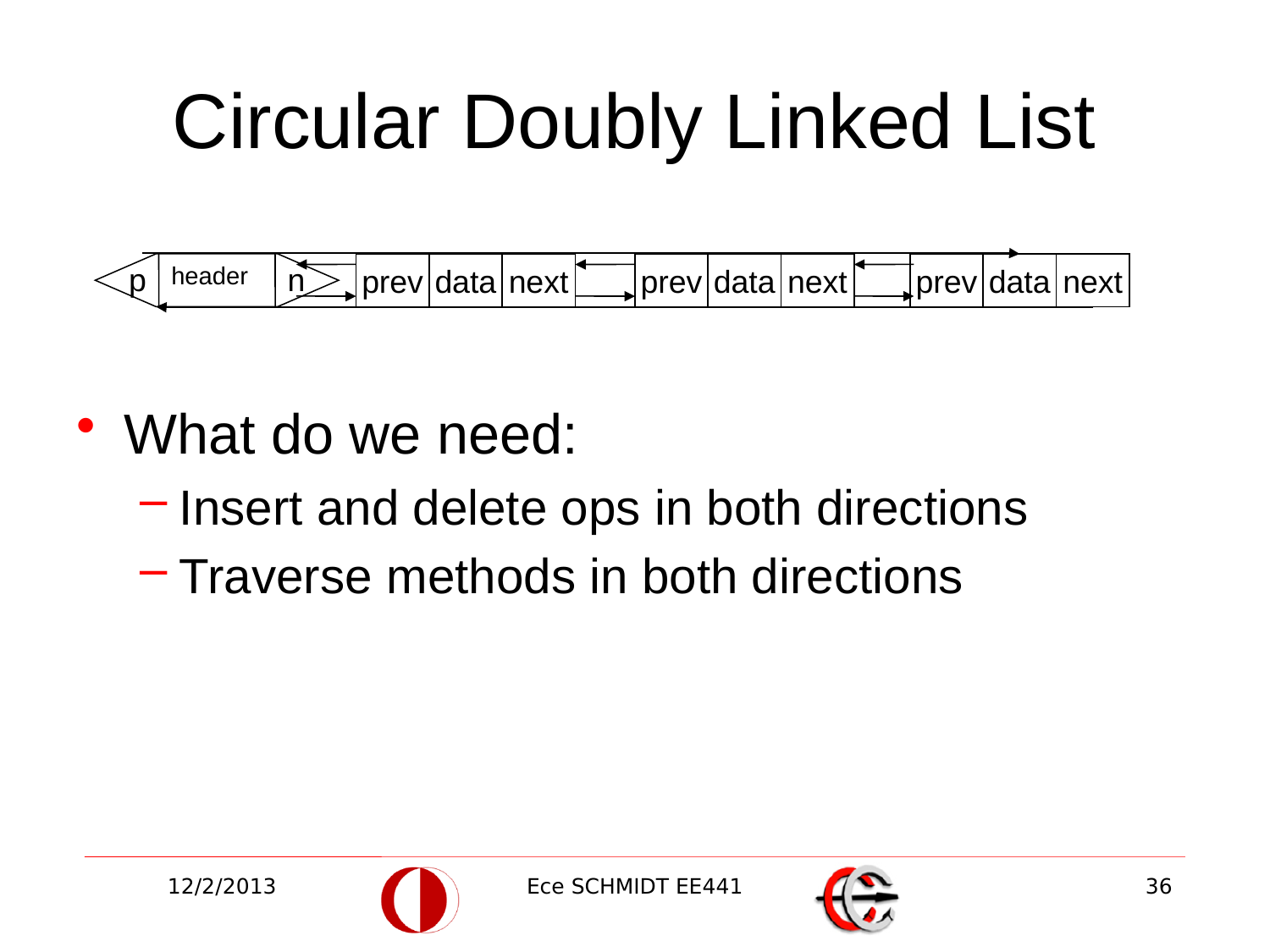

# Circular Doubly Linked List

p

header

n
prev
data
next

prev
data
next

prev
data
next
What do we need:
Insert and delete ops in both directions
Traverse methods in both directions

12/2/2013
Ece SCHMIDT EE441
36